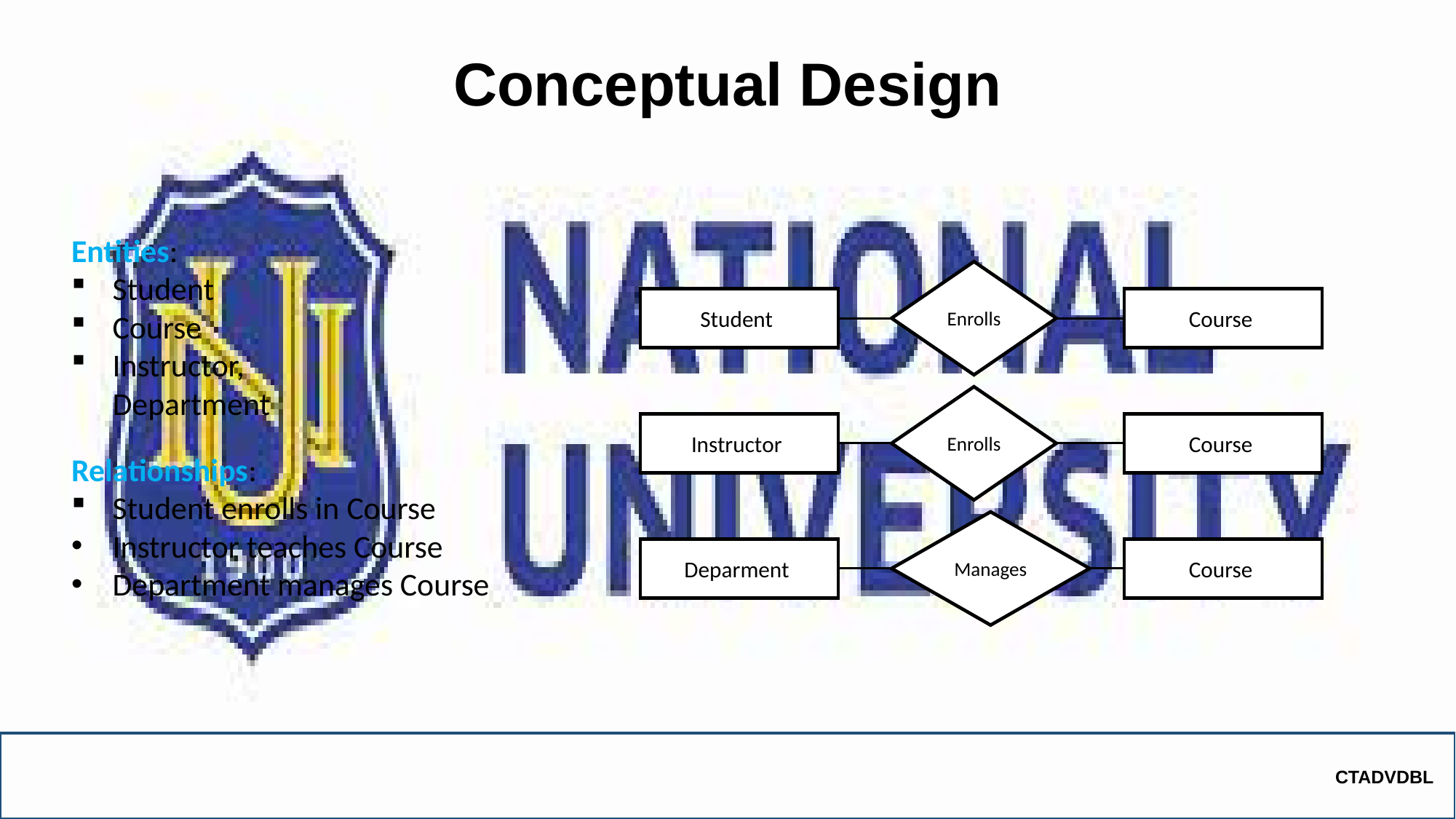

# Conceptual Design
Entities:
Student
Course
Instructor, Department
Enrolls
Student
Course
Enrolls
Instructor
Course
Relationships:
Student enrolls in Course
Instructor teaches Course
Department manages Course
Manages
Deparment
Course
CTADVDBL